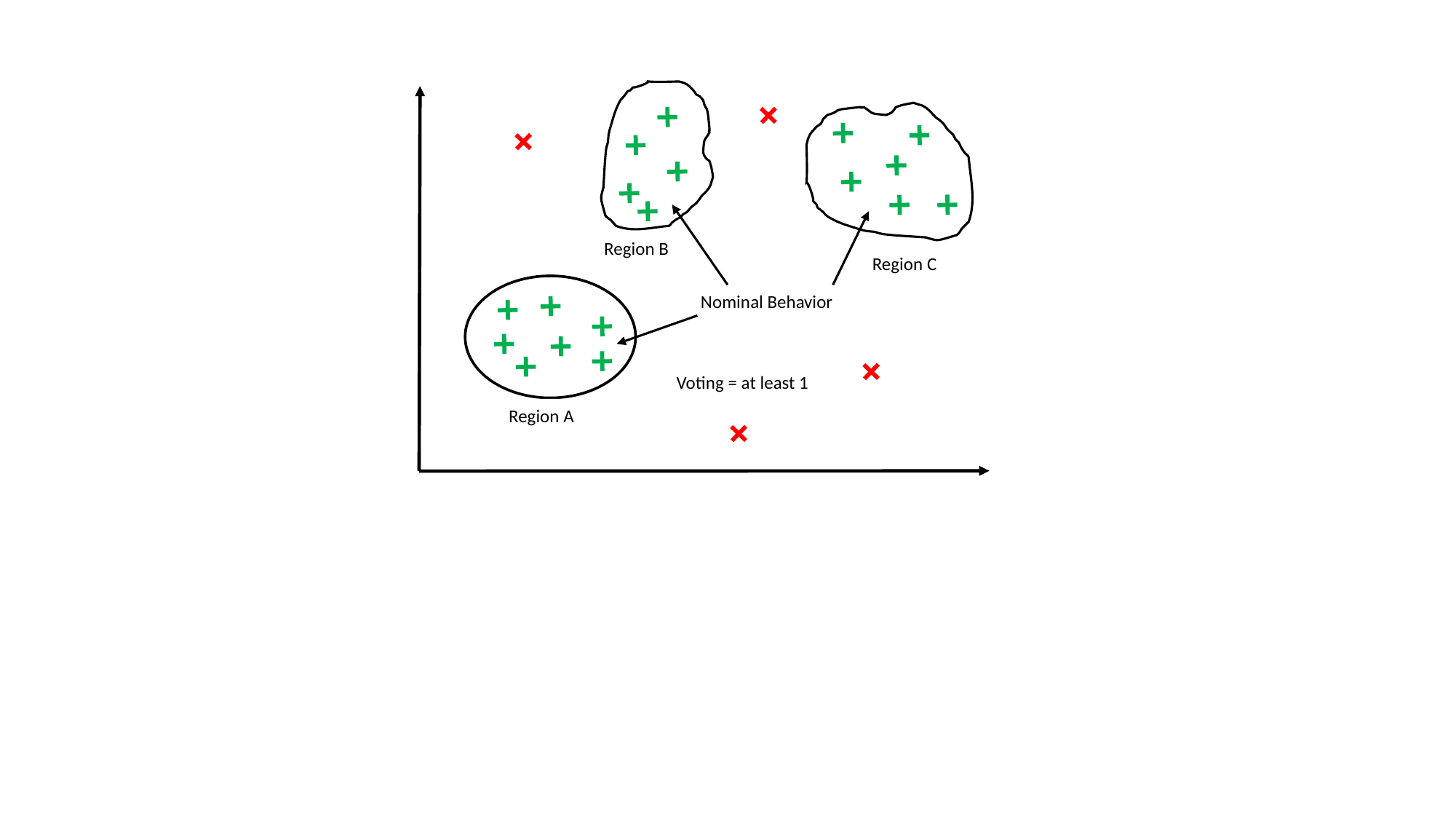

Region B
Region C

Nominal Behavior
Region A
Voting = at least 1